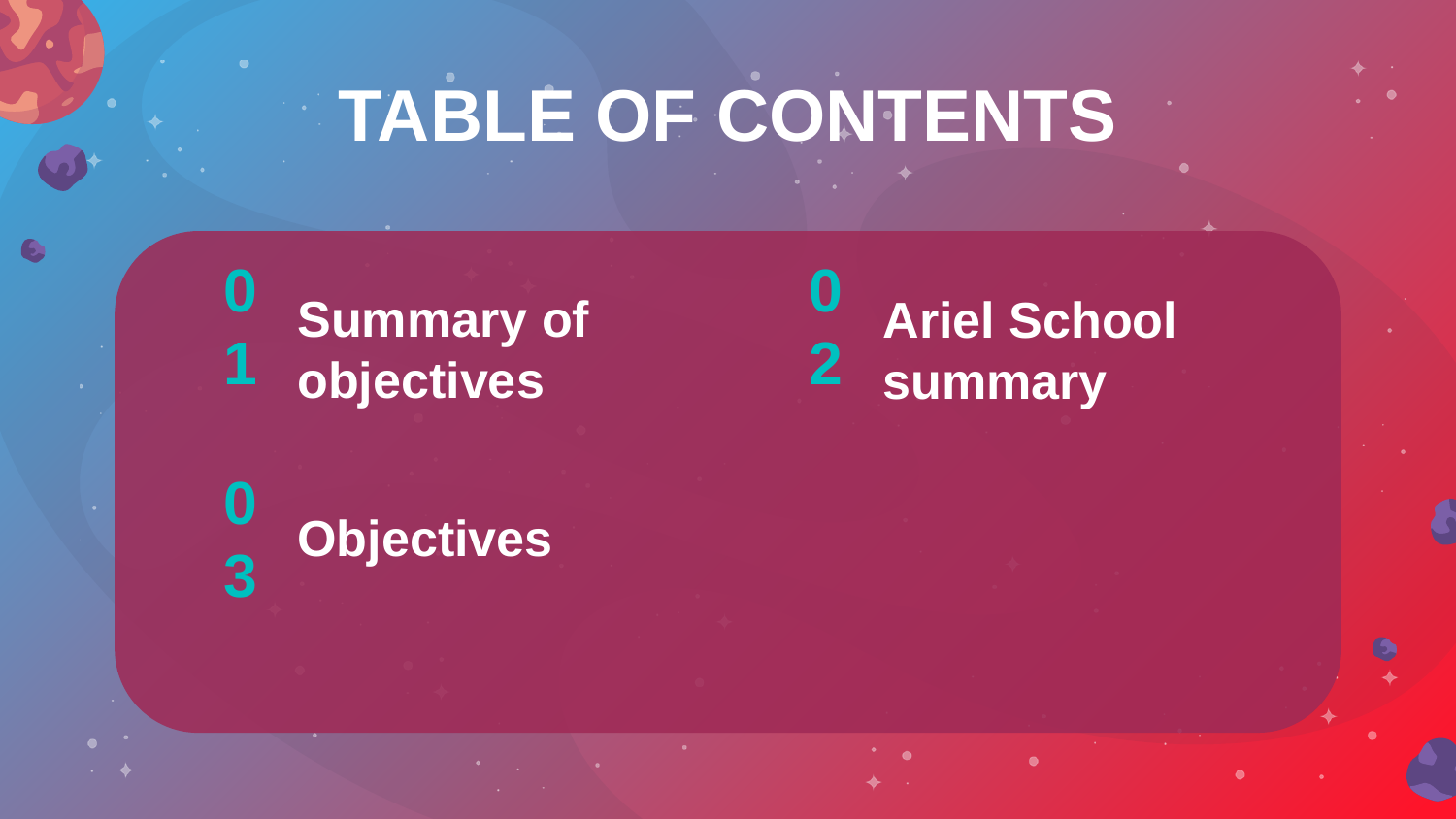

# TABLE OF CONTENTS
01
02
Summary of objectives
Ariel School summary
03
Objectives